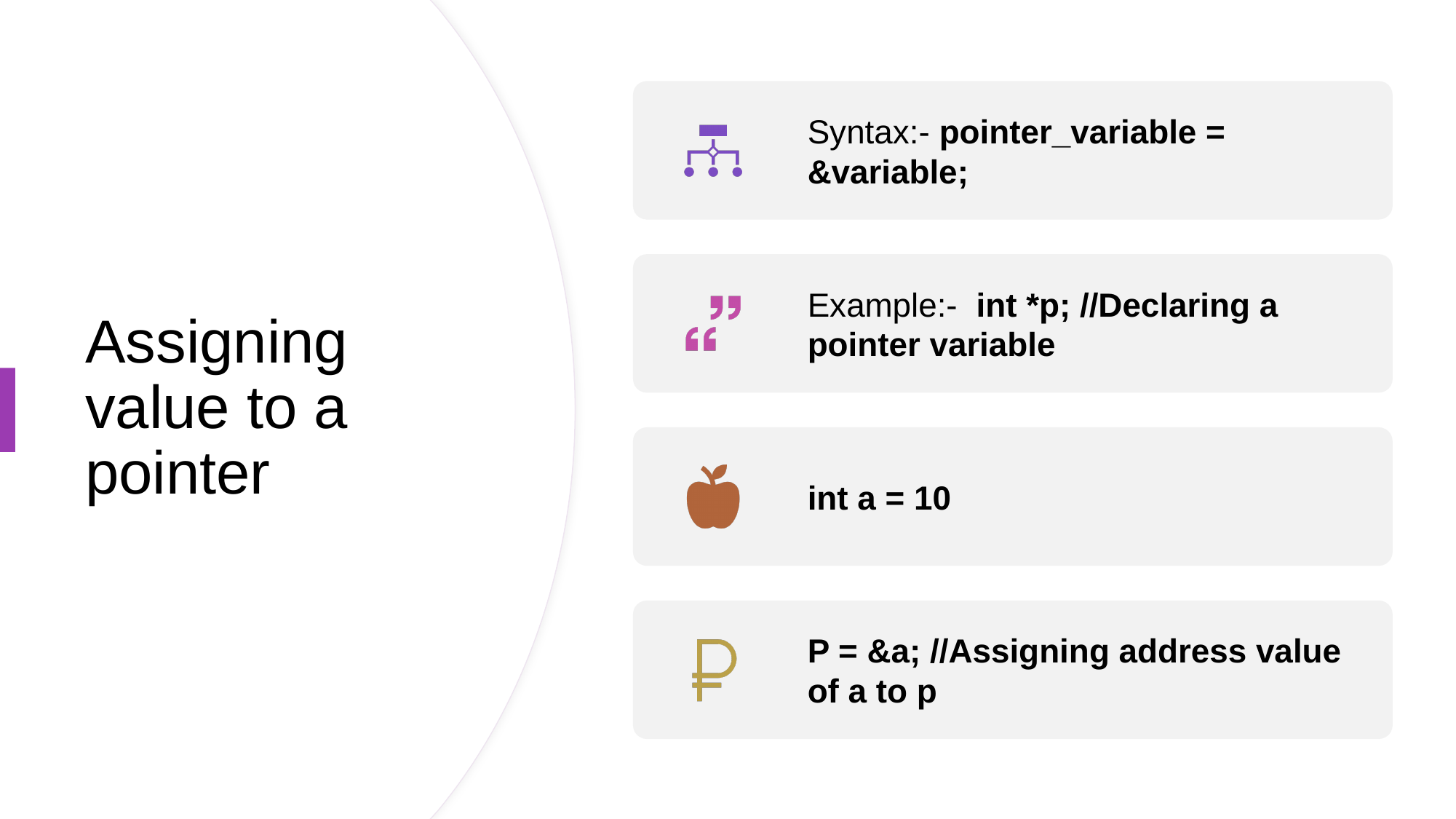

Syntax:- pointer_variable = &variable;
Example:-  int *p; //Declaring a pointer variable
int a = 10
P = &a; //Assigning address value of a to p
# Assigning value to a pointer